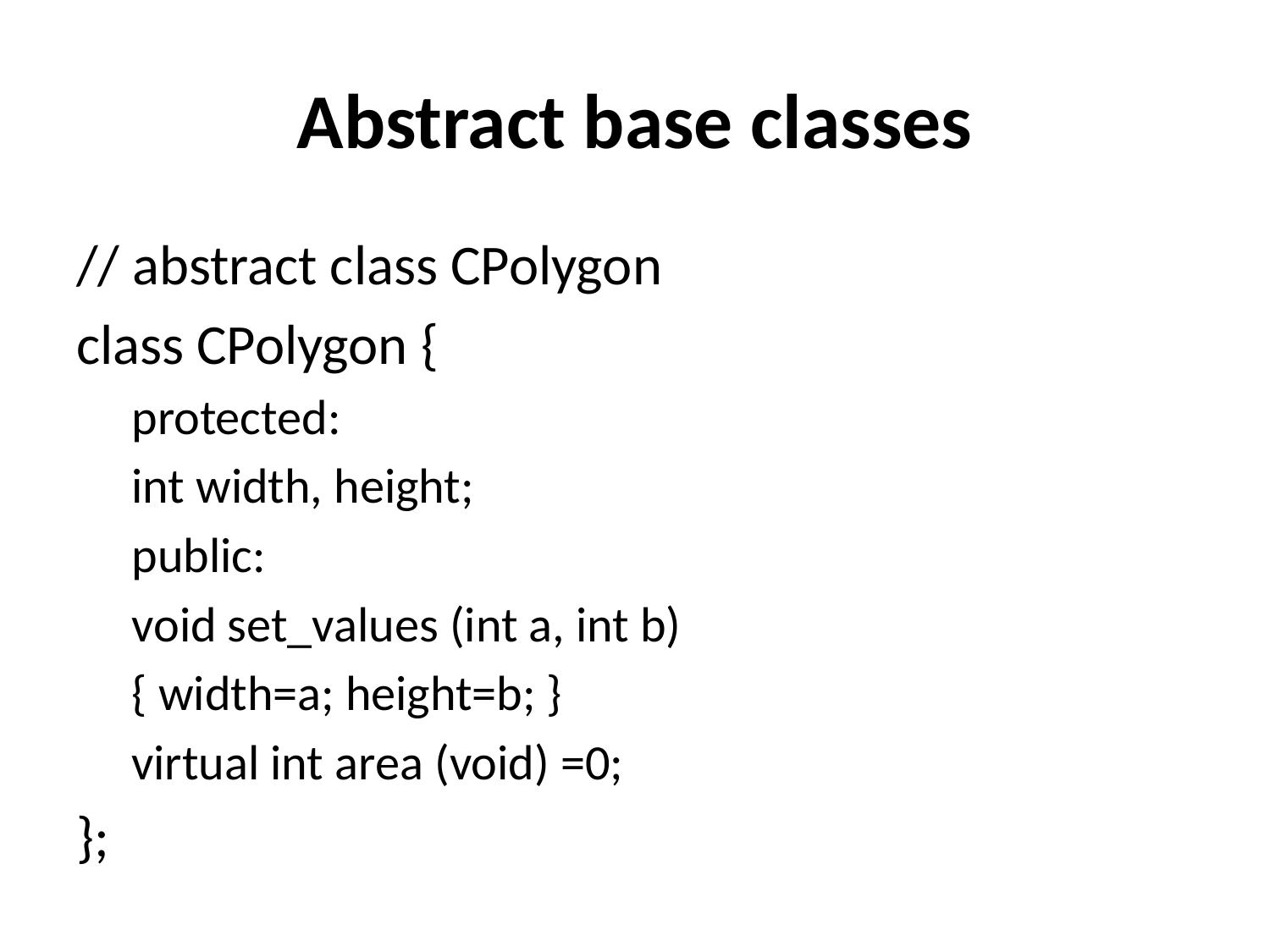

# Abstract base classes
// abstract class CPolygon
class CPolygon {
protected:
int width, height;
public:
void set_values (int a, int b)
{ width=a; height=b; }
virtual int area (void) =0;
};